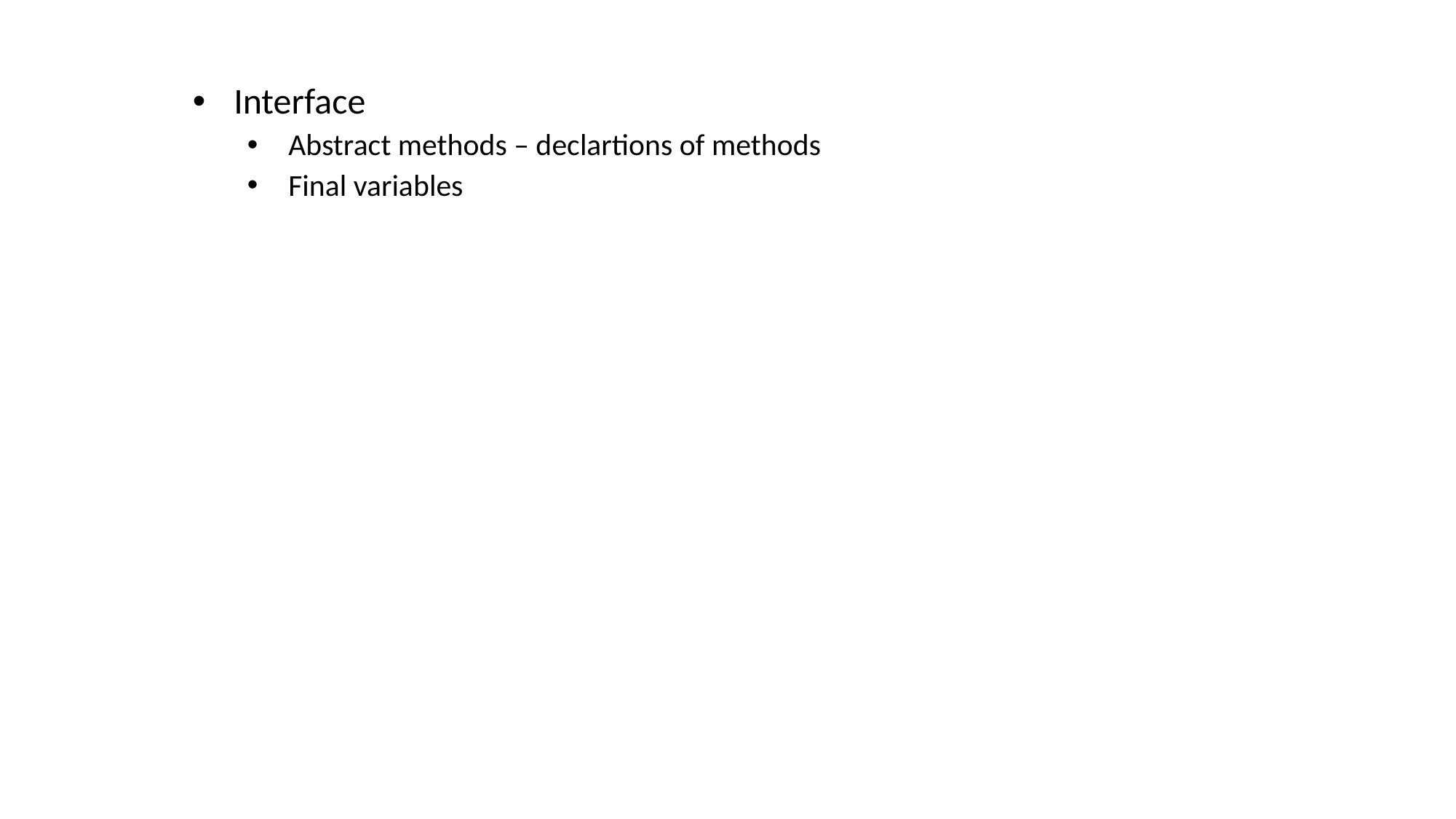

Interface
Abstract methods – declartions of methods
Final variables